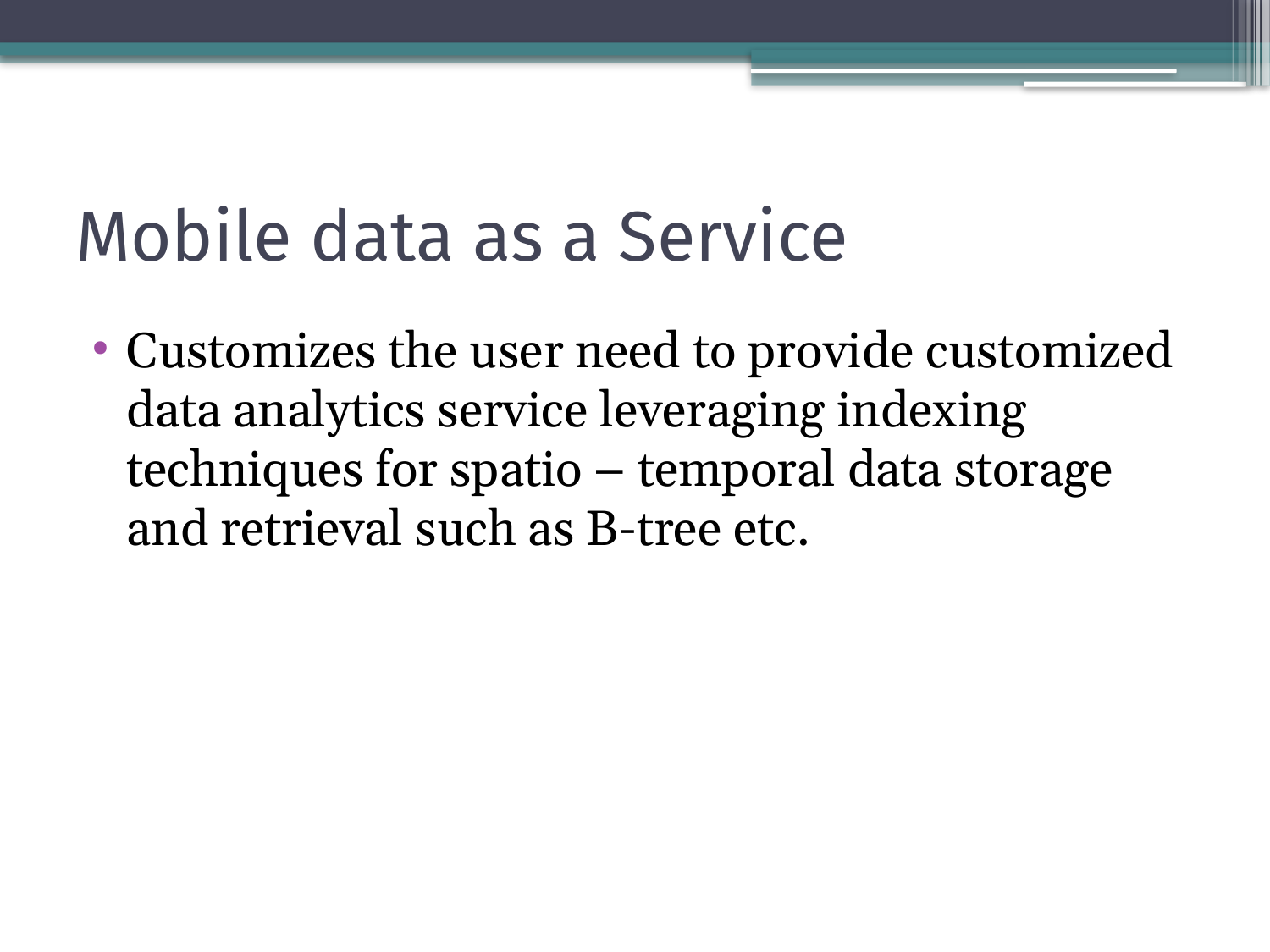

# Mobile data as a Service
Customizes the user need to provide customized data analytics service leveraging indexing techniques for spatio – temporal data storage and retrieval such as B-tree etc.